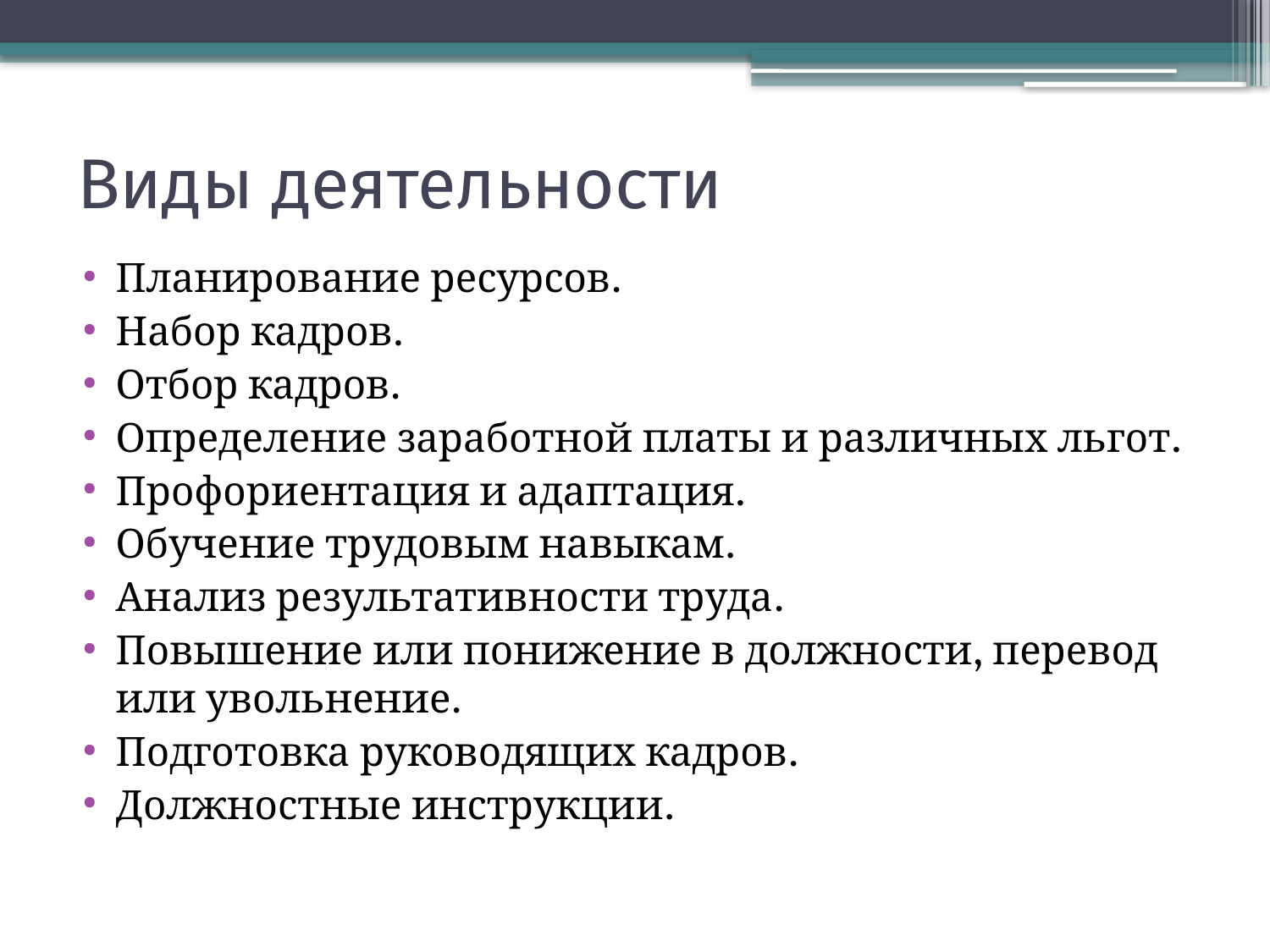

# Виды деятельности
Планирование ресурсов.
Набор кадров.
Отбор кадров.
Определение заработной платы и различных льгот.
Профориентация и адаптация.
Обучение трудовым навыкам.
Анализ результативности труда.
Повышение или понижение в должности, перевод или увольнение.
Подготовка руководящих кадров.
Должностные инструкции.